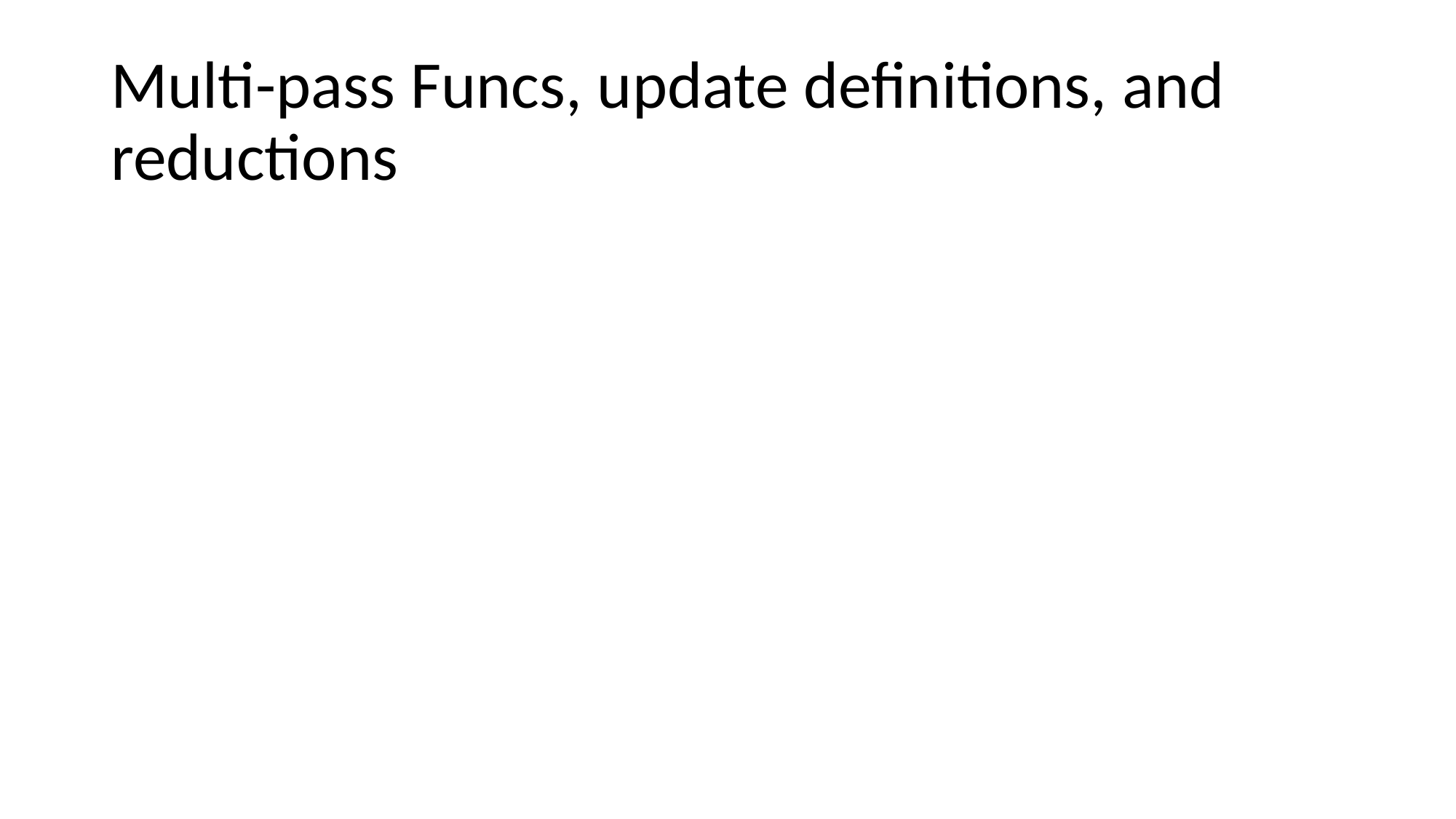

# Multi-pass Funcs, update definitions, and reductions